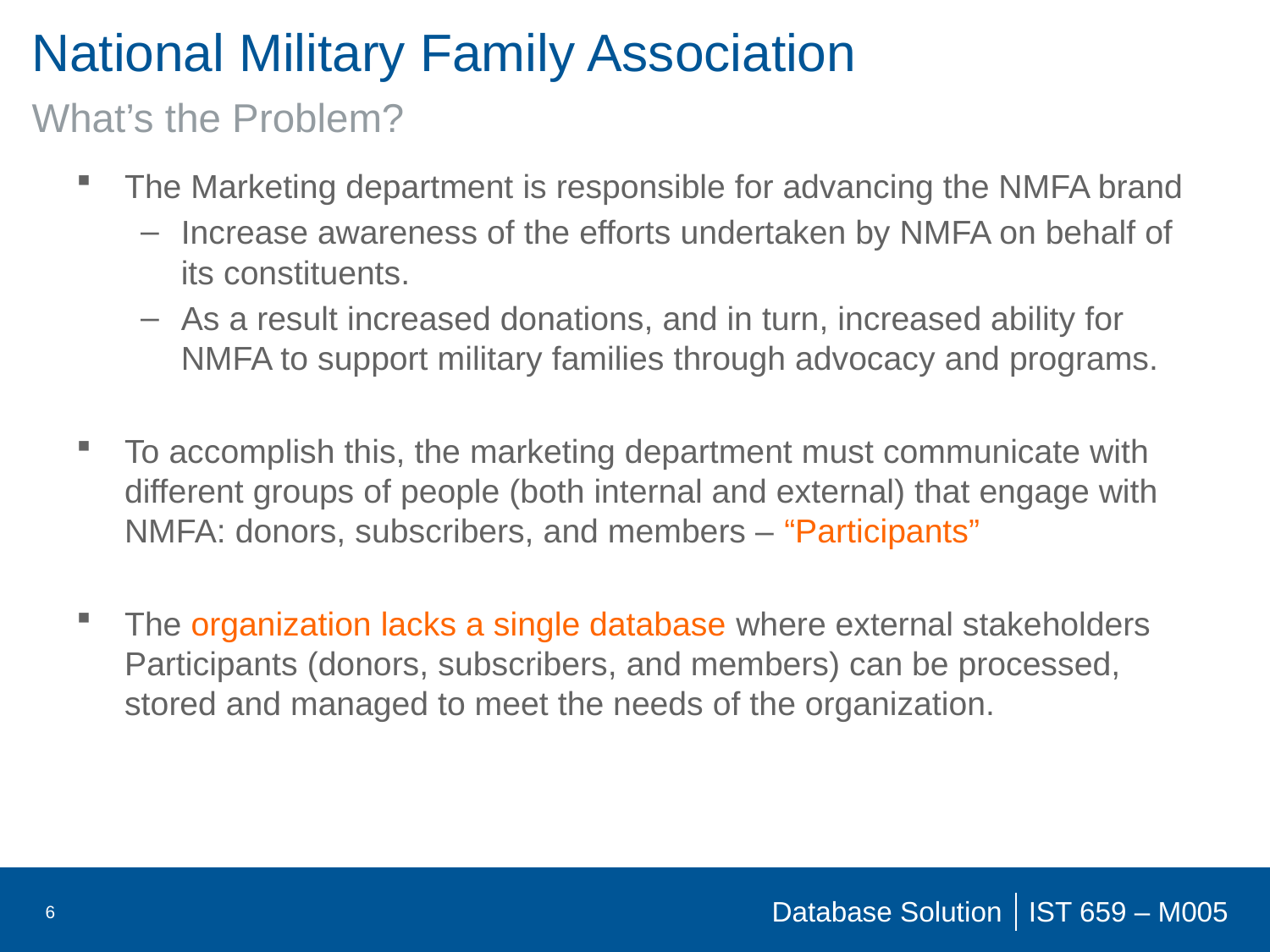

# National Military Family Association
What’s the Problem?
The Marketing department is responsible for advancing the NMFA brand
Increase awareness of the efforts undertaken by NMFA on behalf of its constituents.
As a result increased donations, and in turn, increased ability for NMFA to support military families through advocacy and programs.

To accomplish this, the marketing department must communicate with different groups of people (both internal and external) that engage with NMFA: donors, subscribers, and members – “Participants”

The organization lacks a single database where external stakeholders Participants (donors, subscribers, and members) can be processed, stored and managed to meet the needs of the organization.
6